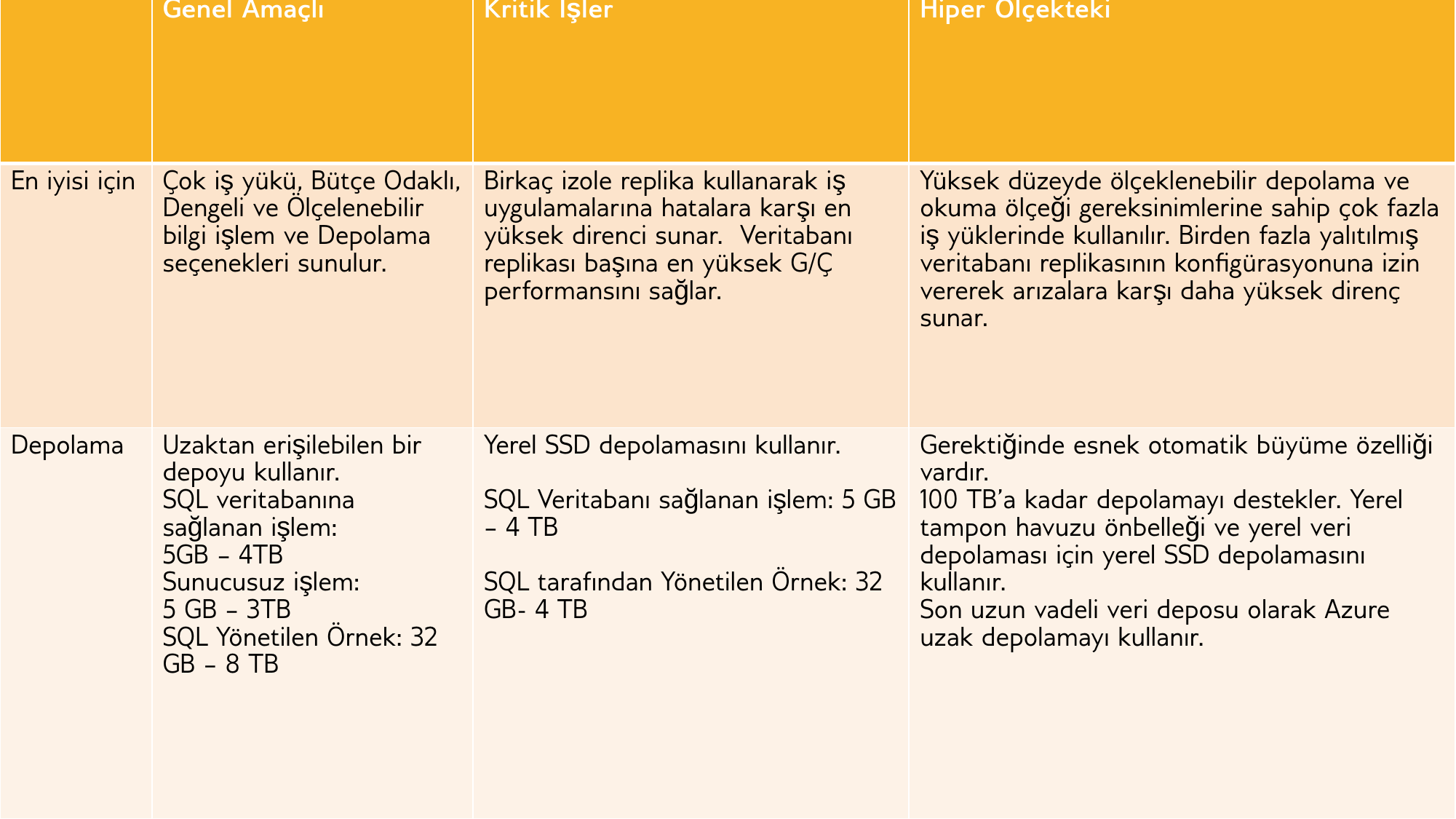

|  | Genel Amaçlı | Kritik İşler | Hiper Ölçekteki |
| --- | --- | --- | --- |
| En iyisi için | Çok iş yükü, Bütçe Odaklı, Dengeli ve Ölçelenebilir bilgi işlem ve Depolama seçenekleri sunulur. | Birkaç izole replika kullanarak iş uygulamalarına hatalara karşı en yüksek direnci sunar. Veritabanı replikası başına en yüksek G/Ç performansını sağlar. | Yüksek düzeyde ölçeklenebilir depolama ve okuma ölçeği gereksinimlerine sahip çok fazla iş yüklerinde kullanılır. Birden fazla yalıtılmış veritabanı replikasının konfigürasyonuna izin vererek arızalara karşı daha yüksek direnç sunar. |
| Depolama | Uzaktan erişilebilen bir depoyu kullanır. SQL veritabanına sağlanan işlem: 5GB – 4TB Sunucusuz işlem: 5 GB – 3TB SQL Yönetilen Örnek: 32 GB – 8 TB | Yerel SSD depolamasını kullanır. SQL Veritabanı sağlanan işlem: 5 GB – 4 TB SQL tarafından Yönetilen Örnek: 32 GB- 4 TB | Gerektiğinde esnek otomatik büyüme özelliği vardır. 100 TB’a kadar depolamayı destekler. Yerel tampon havuzu önbelleği ve yerel veri depolaması için yerel SSD depolamasını kullanır. Son uzun vadeli veri deposu olarak Azure uzak depolamayı kullanır. |